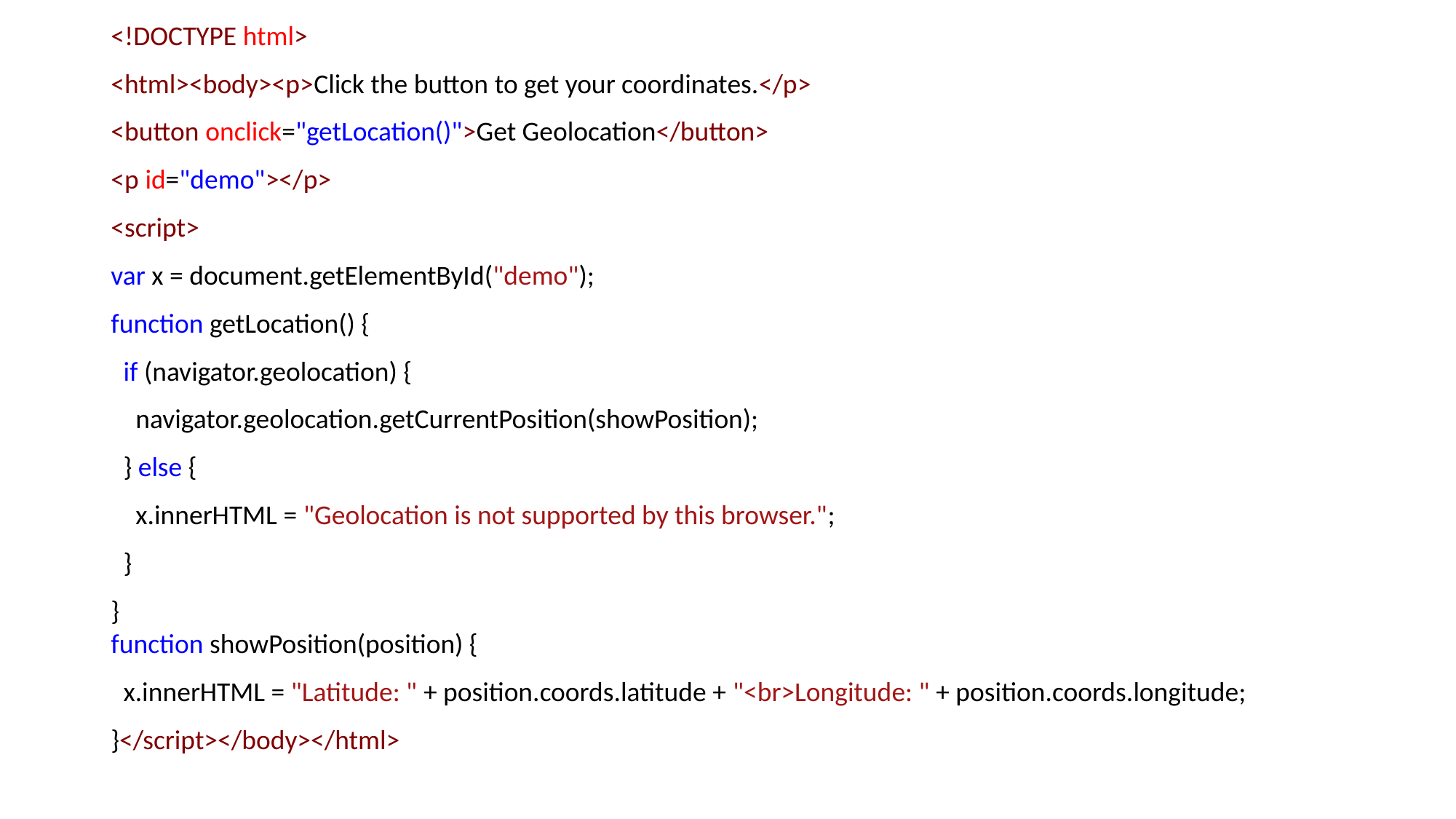

<!DOCTYPE html>
<html><body><p>Click the button to get your coordinates.</p>
<button onclick="getLocation()">Get Geolocation</button>
<p id="demo"></p>
<script>
var x = document.getElementById("demo");
function getLocation() {
  if (navigator.geolocation) {
    navigator.geolocation.getCurrentPosition(showPosition);
  } else {
    x.innerHTML = "Geolocation is not supported by this browser.";
  }
}
function showPosition(position) {
  x.innerHTML = "Latitude: " + position.coords.latitude + "<br>Longitude: " + position.coords.longitude;
}</script></body></html>